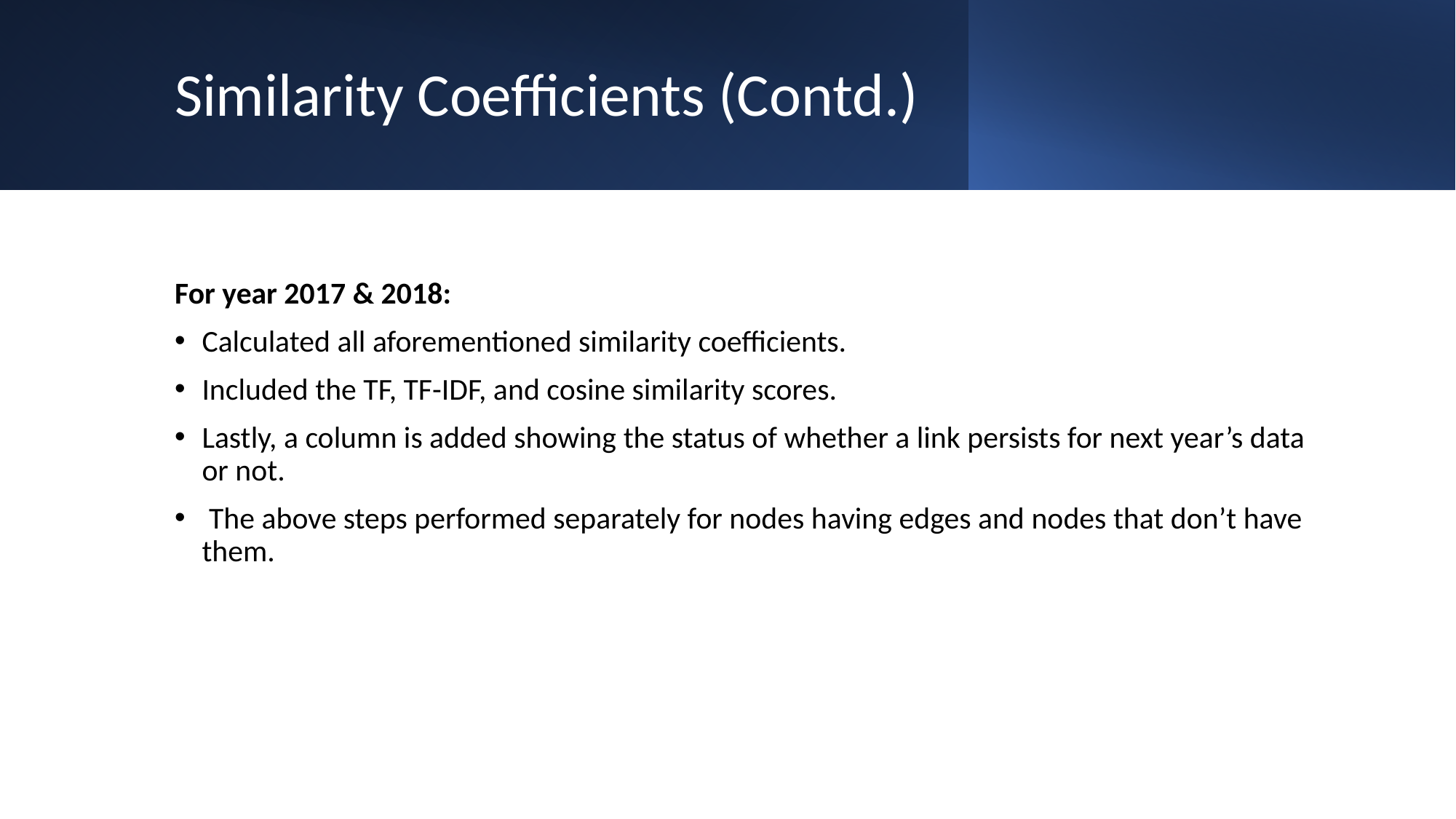

# Similarity Coefficients (Contd.)
For year 2017 & 2018:
Calculated all aforementioned similarity coefficients.
Included the TF, TF-IDF, and cosine similarity scores.
Lastly, a column is added showing the status of whether a link persists for next year’s data or not.
 The above steps performed separately for nodes having edges and nodes that don’t have them.